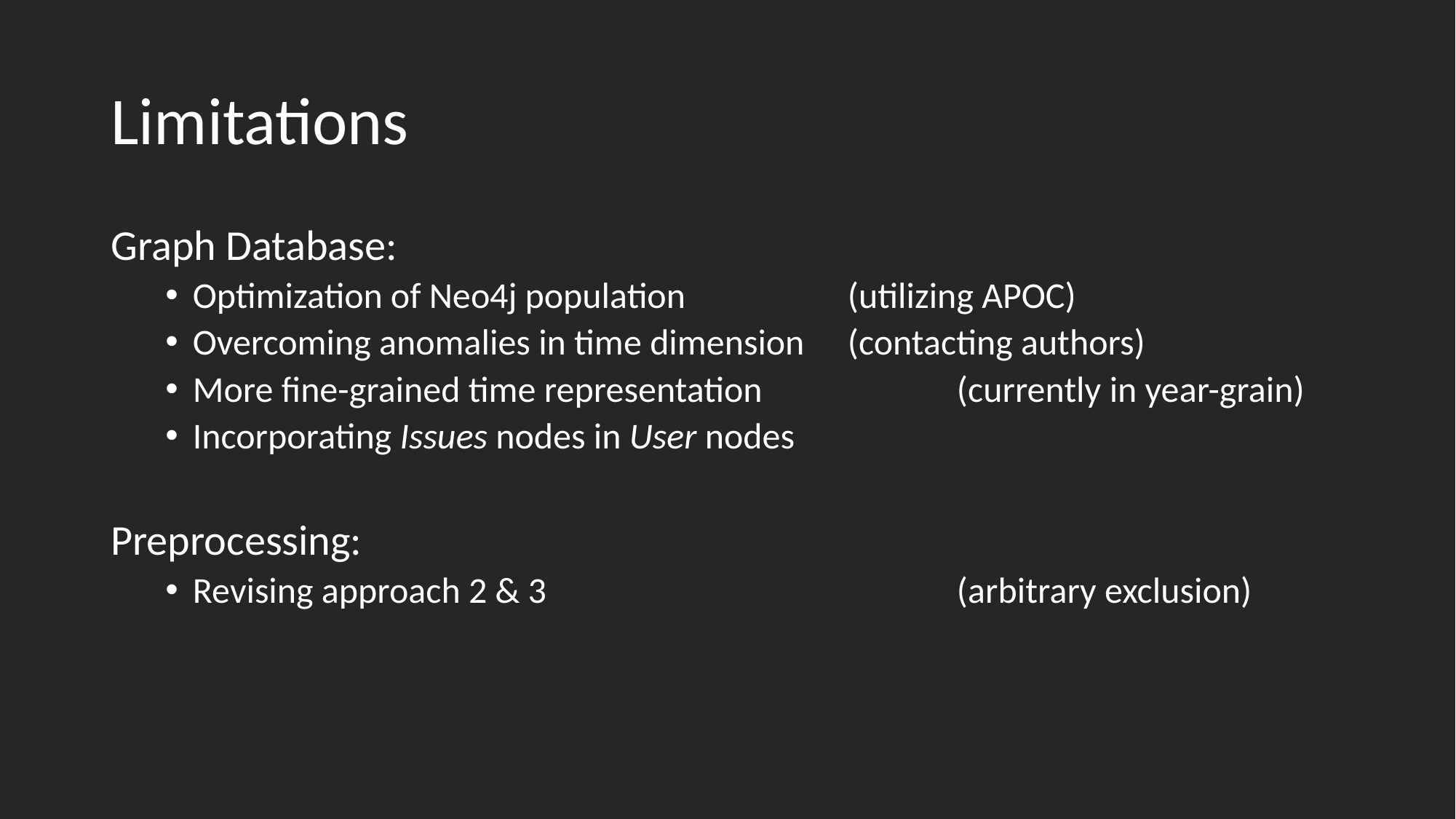

# Limitations
Graph Database:
Optimization of Neo4j population		(utilizing APOC)
Overcoming anomalies in time dimension	(contacting authors)
More fine-grained time representation		(currently in year-grain)
Incorporating Issues nodes in User nodes

Preprocessing:
Revising approach 2 & 3				(arbitrary exclusion)